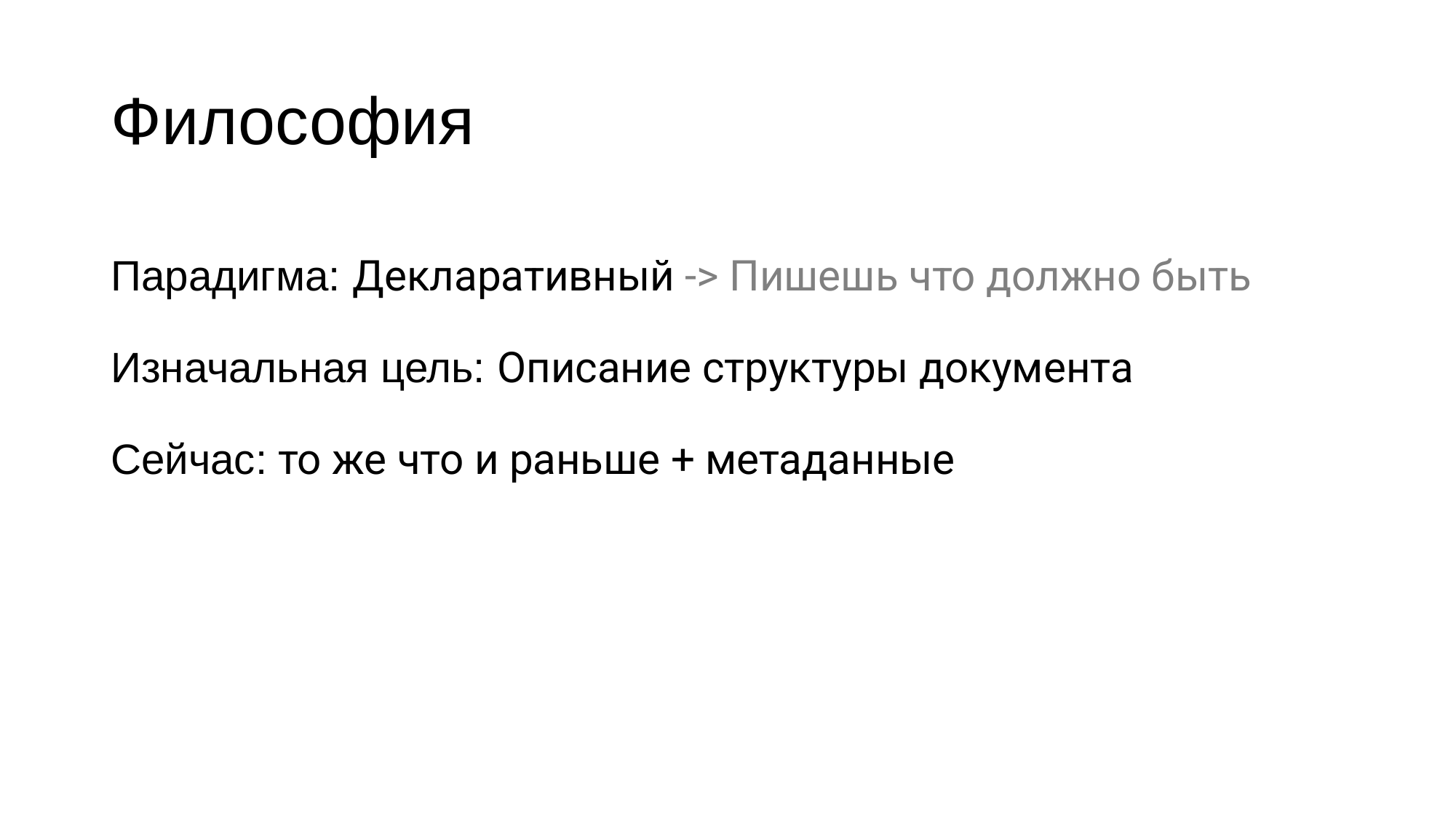

# Философия
Парадигма: Декларативный -> Пишешь что должно быть
Изначальная цель: Описание структуры документа
Сейчас: то же что и раньше + метаданные